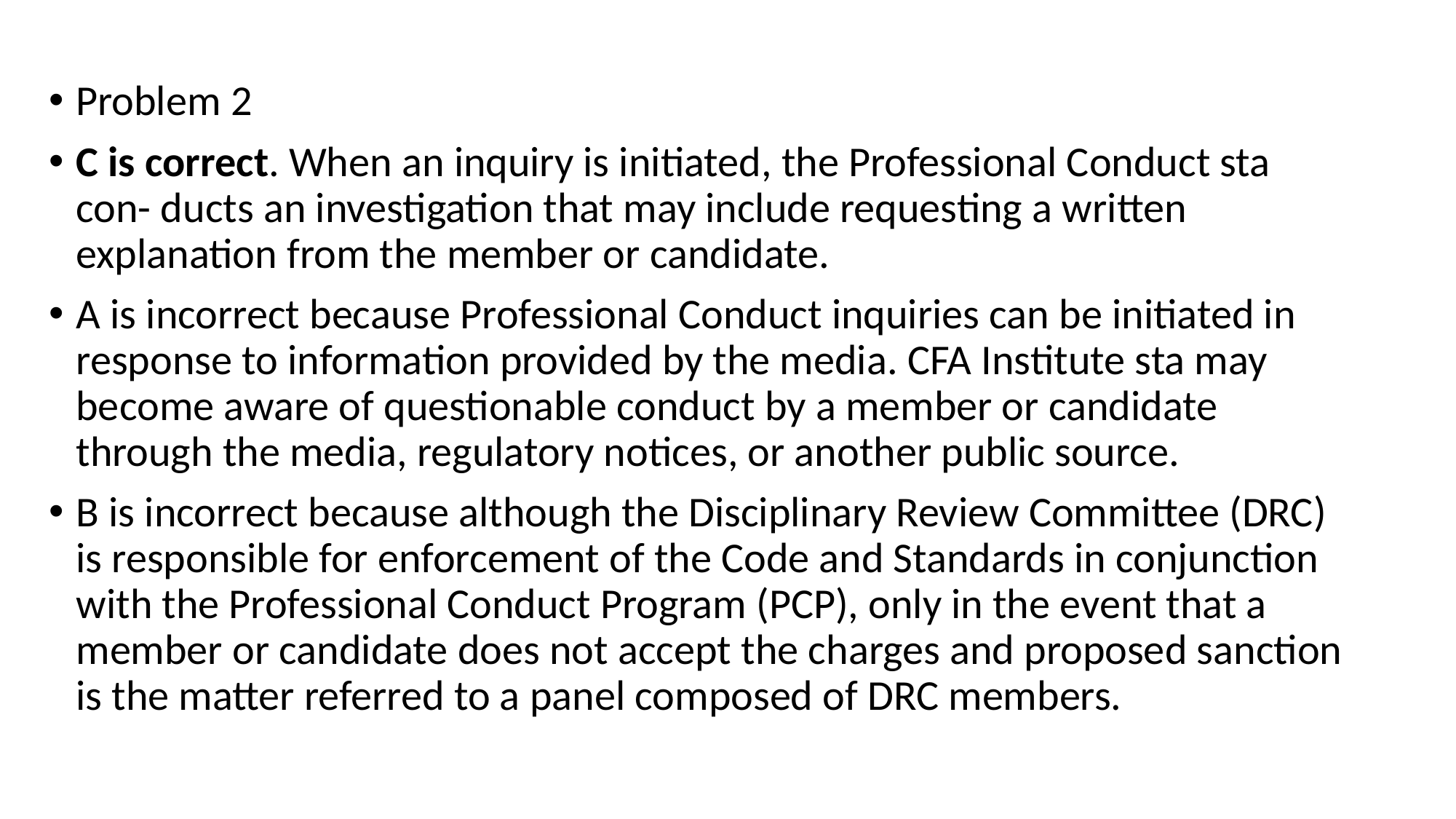

Problem 2
C is correct. When an inquiry is initiated, the Professional Conduct sta con- ducts an investigation that may include requesting a written explanation from the member or candidate.
A is incorrect because Professional Conduct inquiries can be initiated in response to information provided by the media. CFA Institute sta may become aware of questionable conduct by a member or candidate through the media, regulatory notices, or another public source.
B is incorrect because although the Disciplinary Review Committee (DRC) is responsible for enforcement of the Code and Standards in conjunction with the Professional Conduct Program (PCP), only in the event that a member or candidate does not accept the charges and proposed sanction is the matter referred to a panel composed of DRC members.